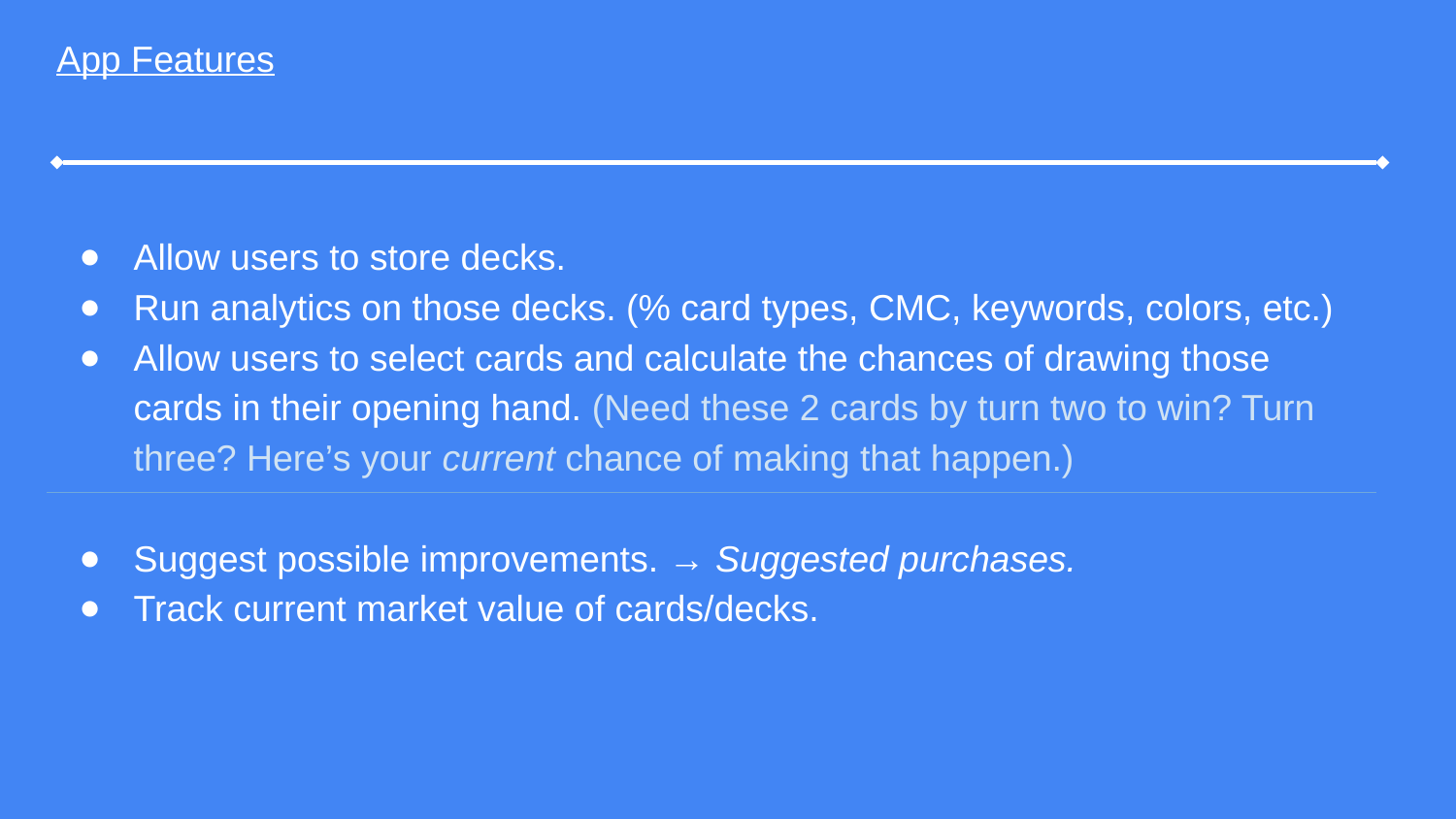

App Features
Allow users to store decks.
Run analytics on those decks. (% card types, CMC, keywords, colors, etc.)
Allow users to select cards and calculate the chances of drawing those cards in their opening hand. (Need these 2 cards by turn two to win? Turn three? Here’s your current chance of making that happen.)

Suggest possible improvements. → Suggested purchases.
Track current market value of cards/decks.